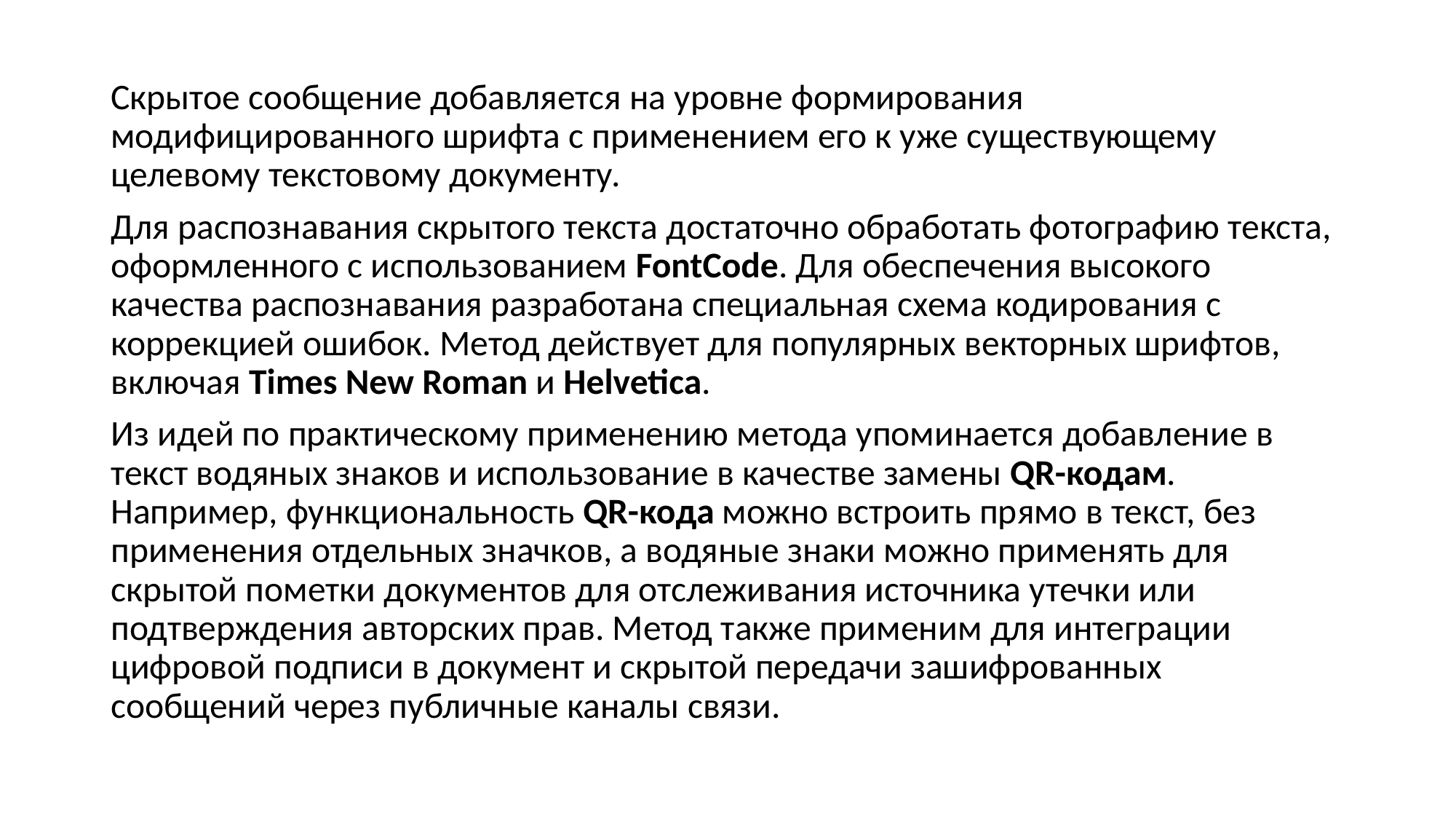

Скрытое сообщение добавляется на уровне формирования модифицированного шрифта с применением его к уже существующему целевому текстовому документу.
Для распознавания скрытого текста достаточно обработать фотографию текста, оформленного c использованием FontCode. Для обеспечения высокого качества распознавания разработана специальная схема кодирования с коррекцией ошибок. Метод действует для популярных векторных шрифтов, включая Times New Roman и Helvetica.
Из идей по практическому применению метода упоминается добавление в текст водяных знаков и использование в качестве замены QR-кодам. Например, функциональность QR-кода можно встроить прямо в текст, без применения отдельных значков, а водяные знаки можно применять для скрытой пометки документов для отслеживания источника утечки или подтверждения авторских прав. Метод также применим для интеграции цифровой подписи в документ и скрытой передачи зашифрованных сообщений через публичные каналы связи.